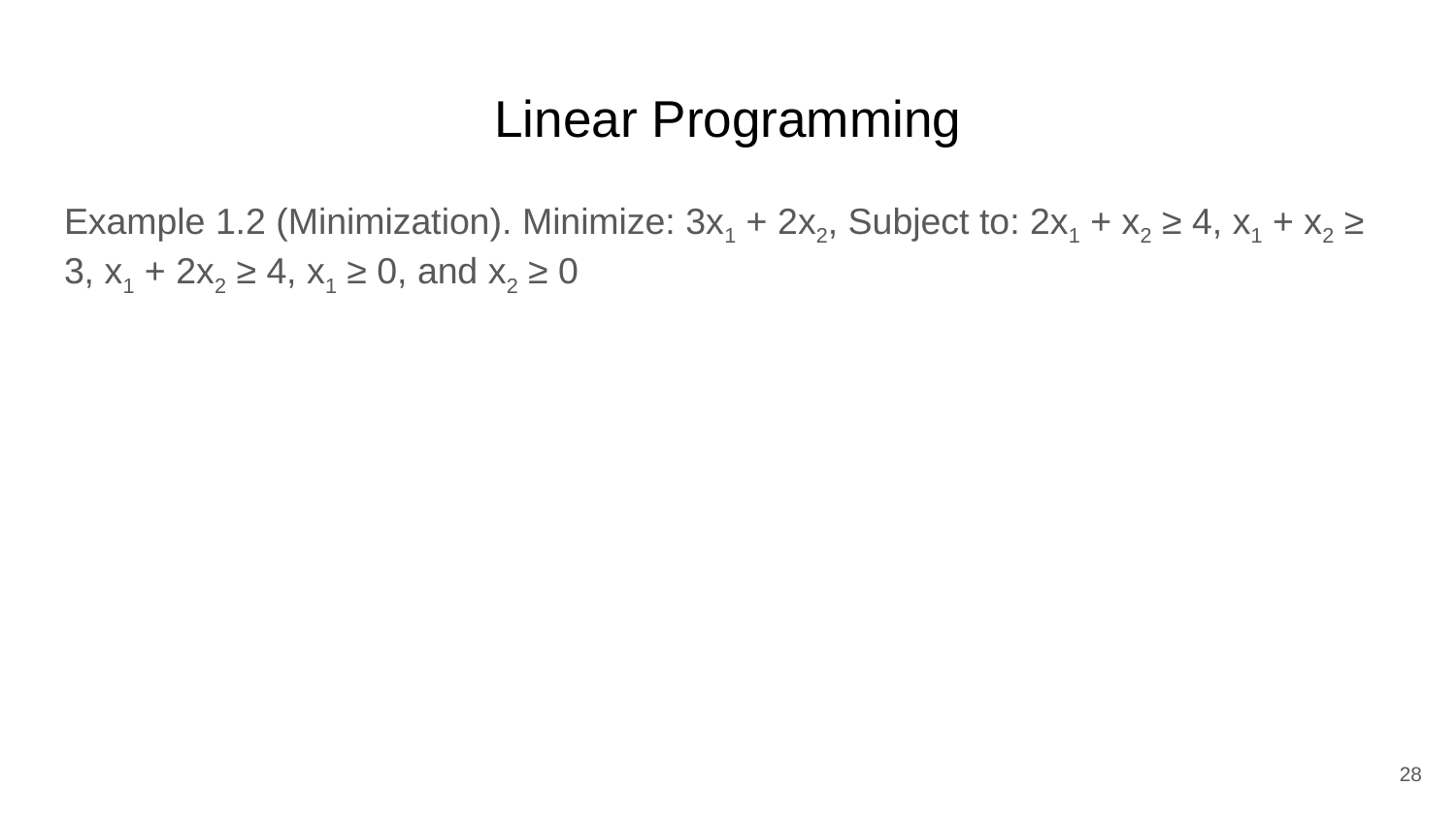

# Linear Programming
Example 1.2 (Minimization). Minimize: 3x1 + 2x2, Subject to: 2x1 + x2 ≥ 4, x1 + x2 ≥ 3, x1 + 2x2 ≥ 4, x1 ≥ 0, and x2 ≥ 0

28